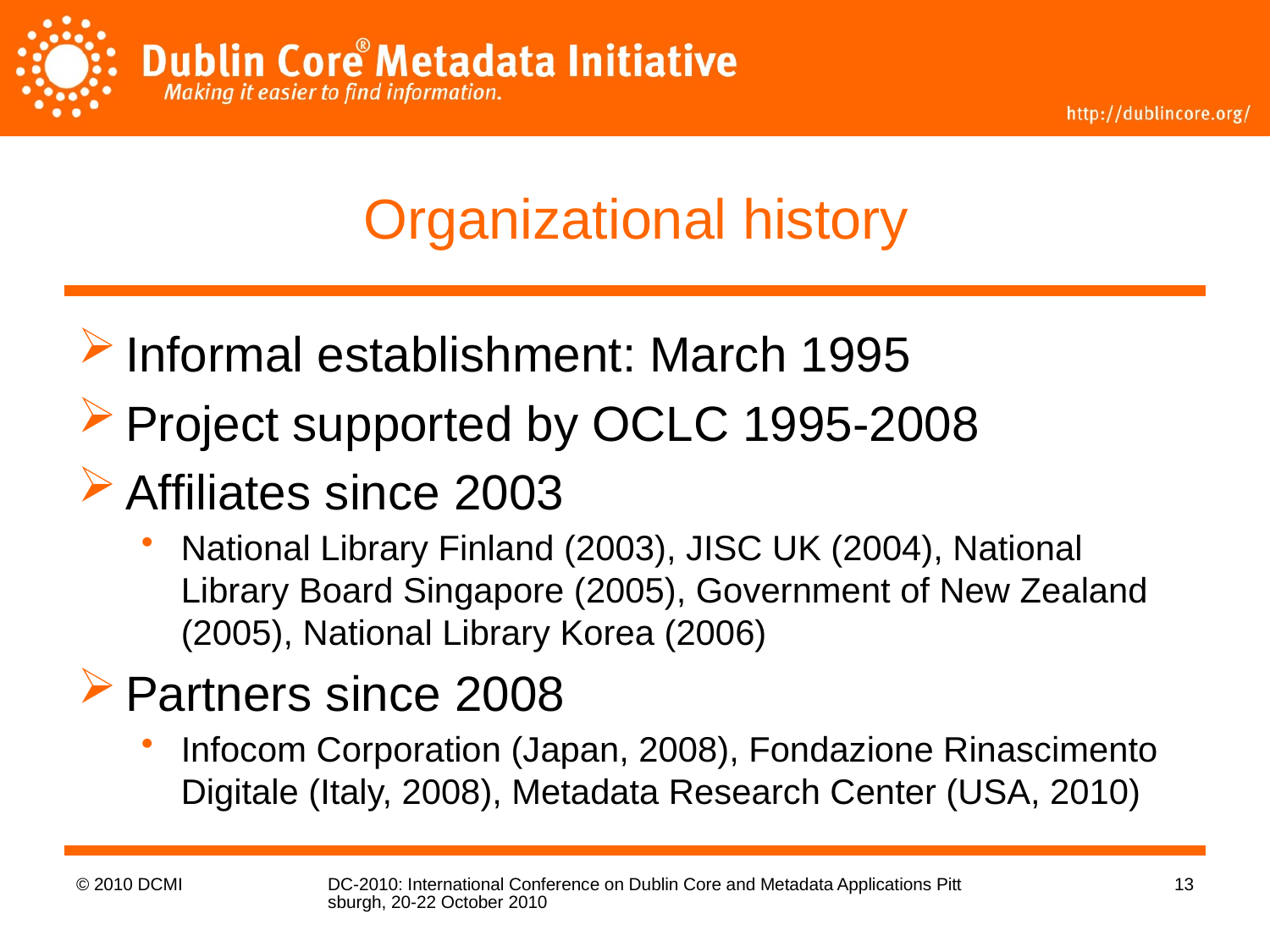

# Organizational history
Informal establishment: March 1995
Project supported by OCLC 1995-2008
Affiliates since 2003
National Library Finland (2003), JISC UK (2004), National Library Board Singapore (2005), Government of New Zealand (2005), National Library Korea (2006)
Partners since 2008
Infocom Corporation (Japan, 2008), Fondazione Rinascimento Digitale (Italy, 2008), Metadata Research Center (USA, 2010)
© 2010 DCMI
DC-2010: International Conference on Dublin Core and Metadata Applications Pittsburgh, 20-22 October 2010
13